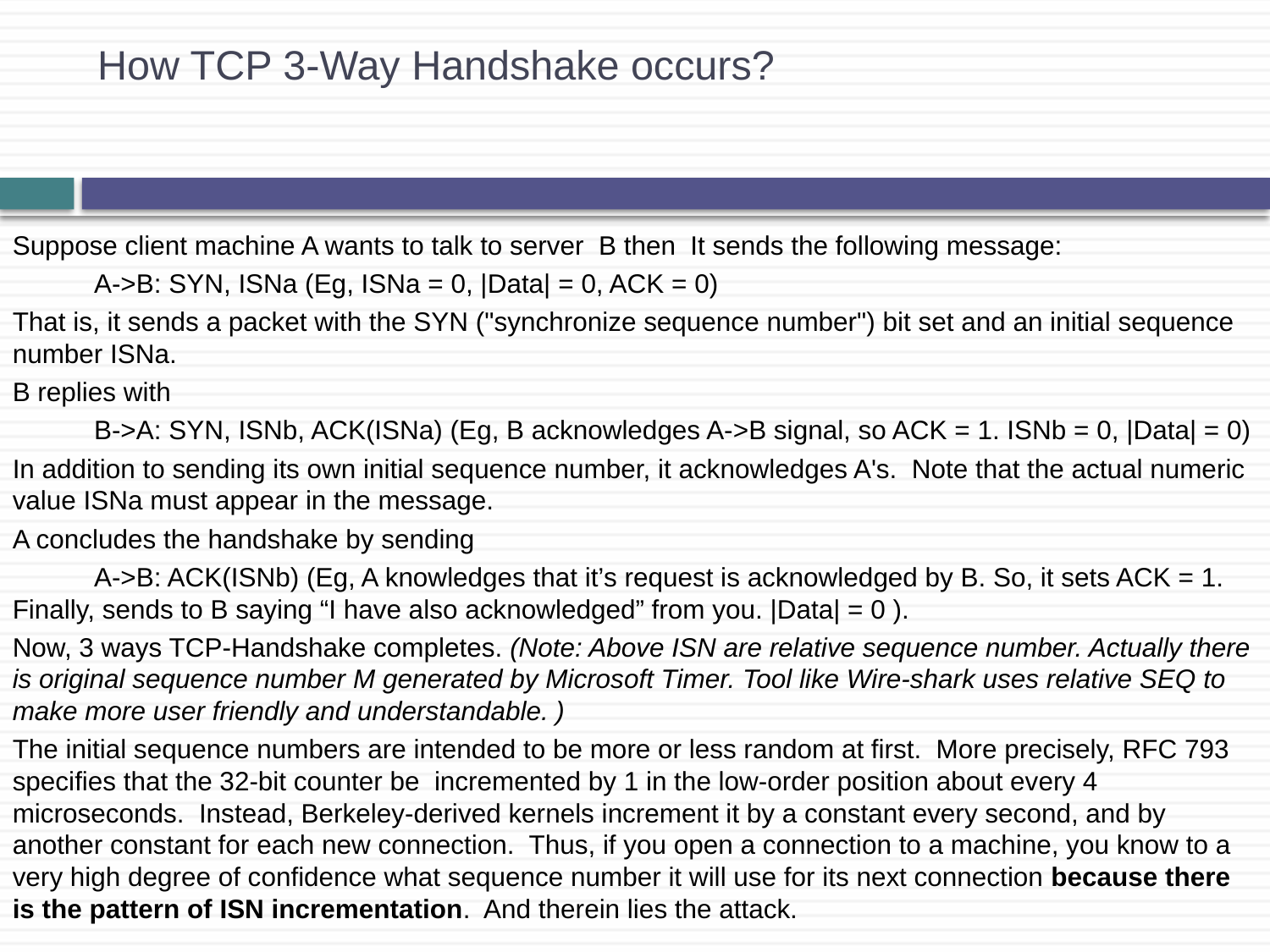

# How TCP 3-Way Handshake occurs?
Suppose client machine A wants to talk to server  B then  It sends the following message:
           A->B: SYN, ISNa (Eg, ISNa = 0, |Data| = 0, ACK = 0)
That is, it sends a packet with the SYN ("synchronize sequence number") bit set and an initial sequence number ISNa.
B replies with
           B->A: SYN, ISNb, ACK(ISNa) (Eg, B acknowledges A->B signal, so ACK = 1. ISNb = 0, |Data| = 0)
In addition to sending its own initial sequence number, it acknowledges A's.  Note that the actual numeric value ISNa must appear in the message.
A concludes the handshake by sending
           A->B: ACK(ISNb) (Eg, A knowledges that it’s request is acknowledged by B. So, it sets ACK = 1. Finally, sends to B saying “I have also acknowledged” from you. |Data| = 0 ).
Now, 3 ways TCP-Handshake completes. (Note: Above ISN are relative sequence number. Actually there is original sequence number M generated by Microsoft Timer. Tool like Wire-shark uses relative SEQ to make more user friendly and understandable. )
The initial sequence numbers are intended to be more or less random at first.  More precisely, RFC 793 specifies that the 32-bit counter be  incremented by 1 in the low-order position about every 4  microseconds.  Instead, Berkeley-derived kernels increment it by a constant every second, and by another constant for each new connection.  Thus, if you open a connection to a machine, you know to a very high degree of confidence what sequence number it will use for its next connection because there is the pattern of ISN incrementation.  And therein lies the attack.